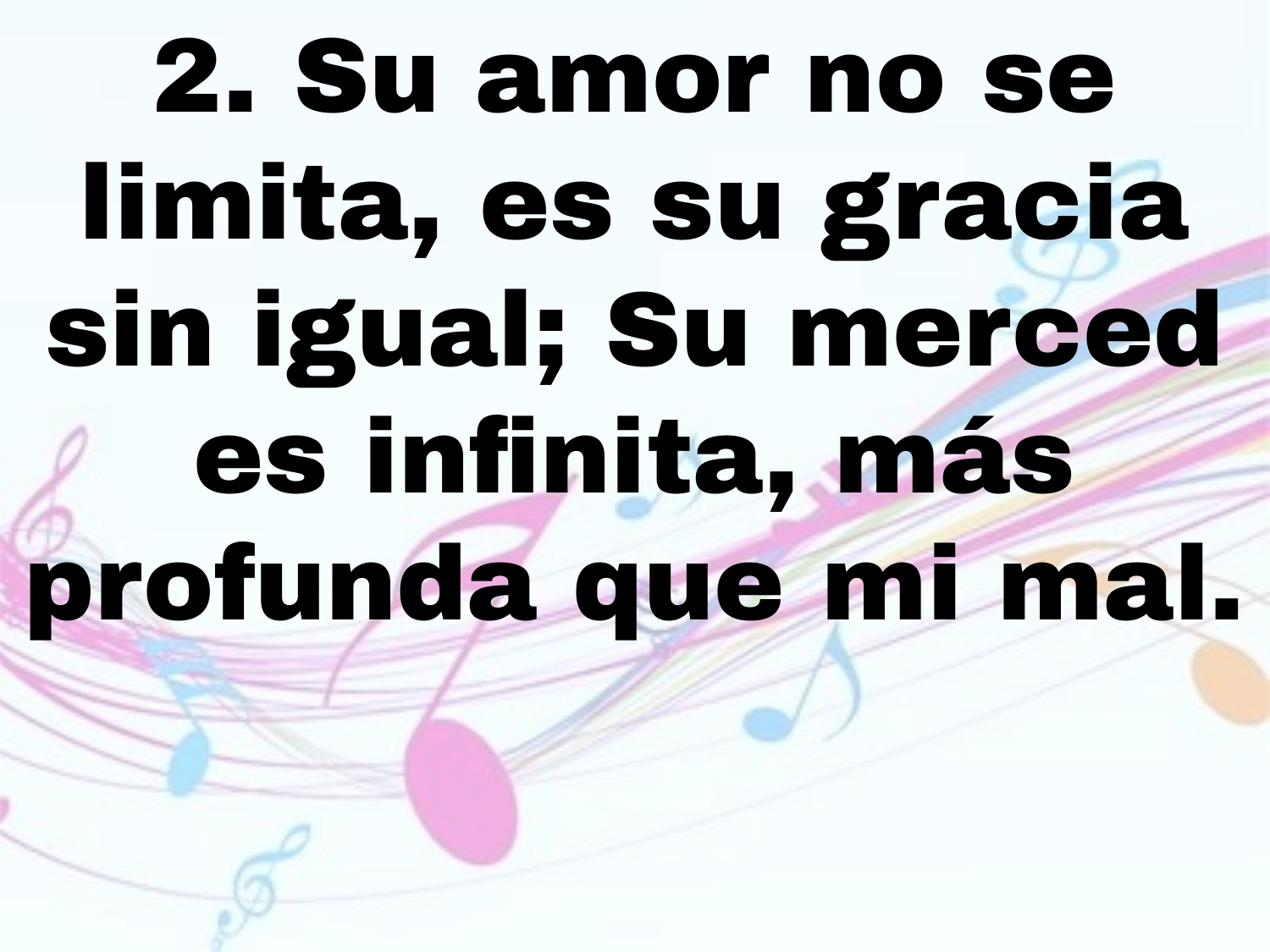

2. Su amor no se limita, es su gracia sin igual; Su merced es infinita, más profunda que mi mal.